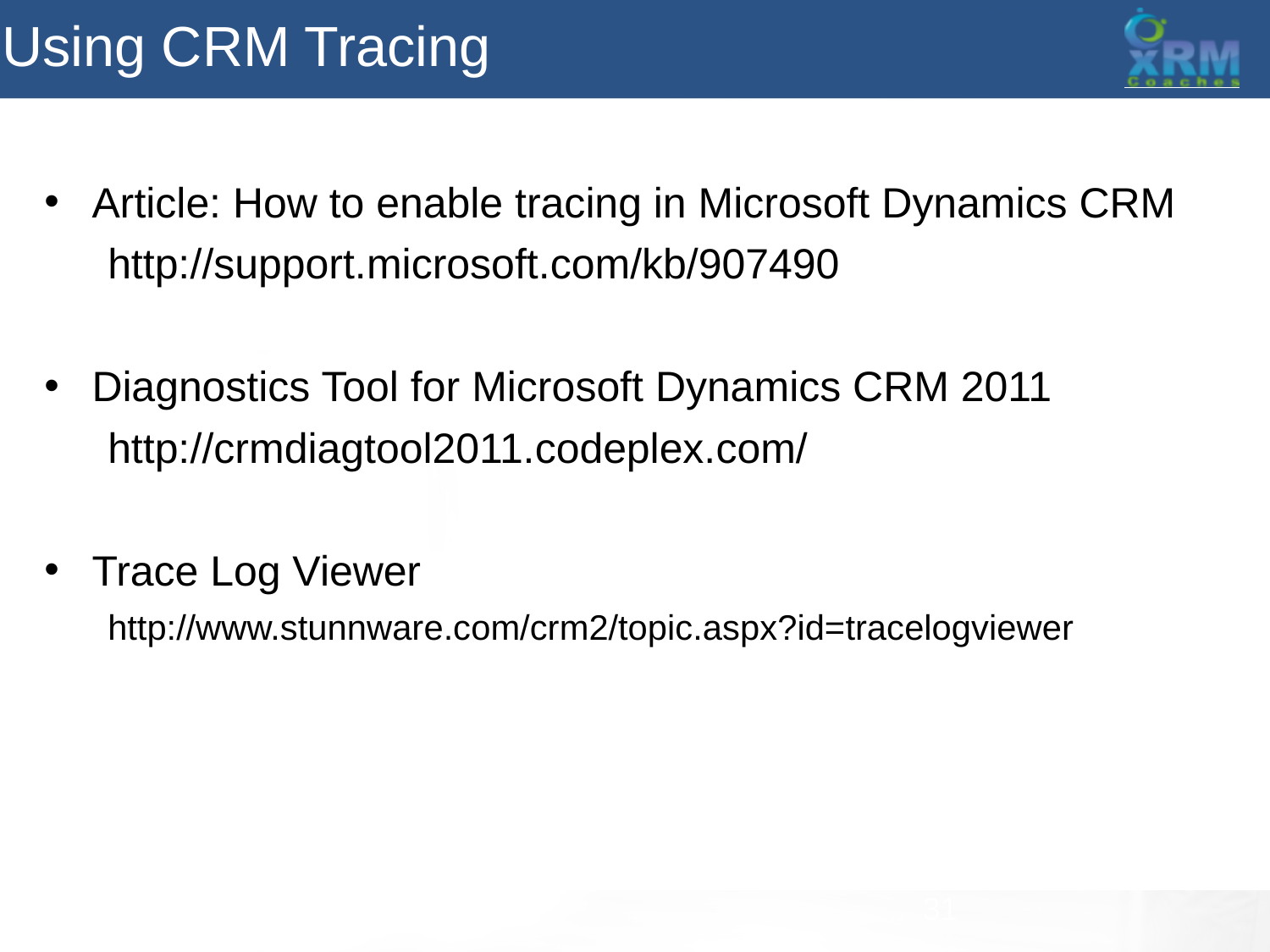

Using CRM Tracing
Article: How to enable tracing in Microsoft Dynamics CRM
http://support.microsoft.com/kb/907490

Diagnostics Tool for Microsoft Dynamics CRM 2011
http://crmdiagtool2011.codeplex.com/

Trace Log Viewer
http://www.stunnware.com/crm2/topic.aspx?id=tracelogviewer

31